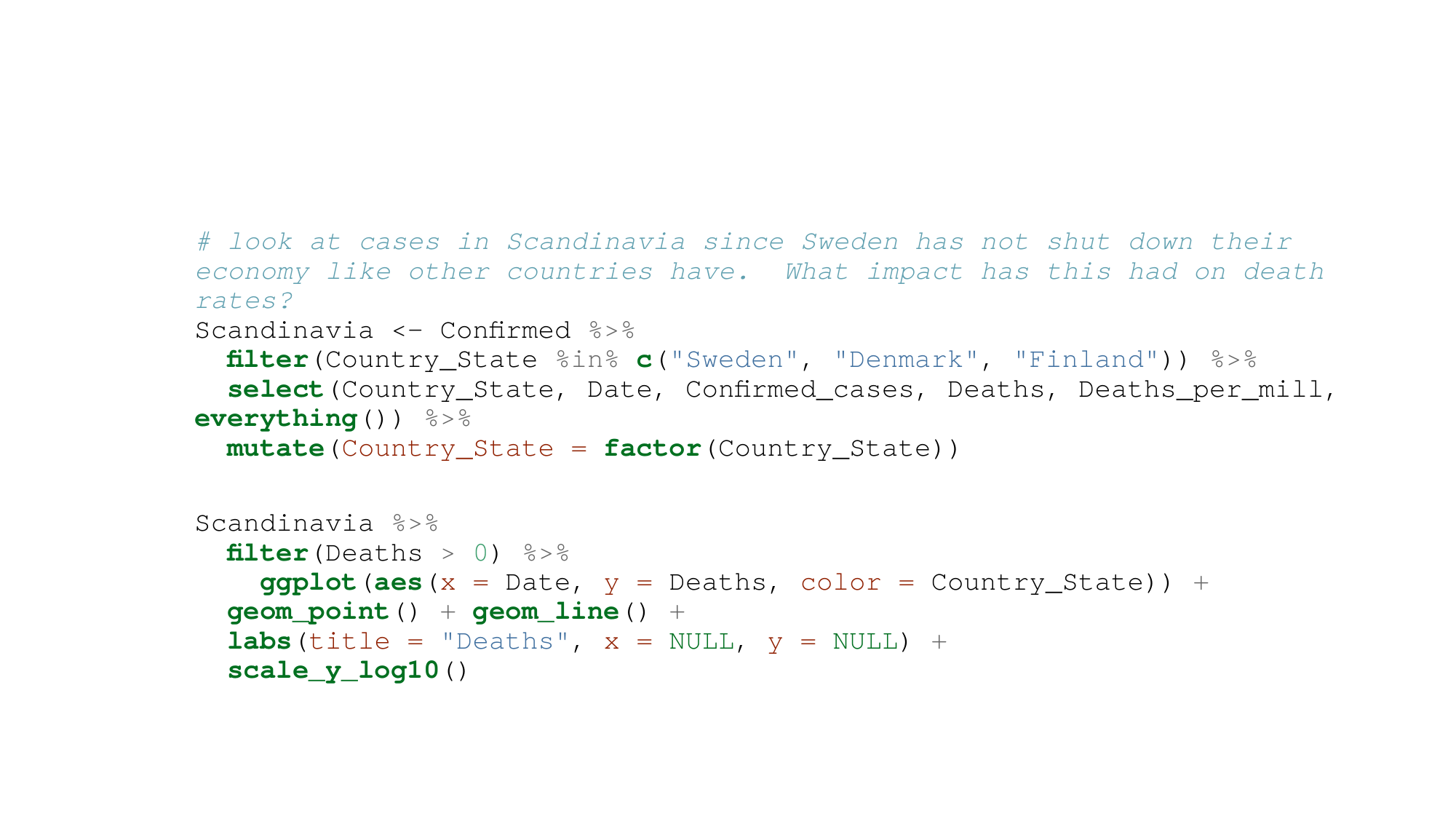

# look at cases in Scandinavia since Sweden has not shut down their economy like other countries have.  What impact has this had on death rates? Scandinavia <- Confirmed %>% filter(Country_State %in% c("Sweden", "Denmark", "Finland")) %>% select(Country_State, Date, Confirmed_cases, Deaths, Deaths_per_mill, everything()) %>% mutate(Country_State = factor(Country_State)) Scandinavia %>% filter(Deaths > 0) %>% ggplot(aes(x = Date, y = Deaths, color = Country_State)) + geom_point() + geom_line() + labs(title = "Deaths", x = NULL, y = NULL) + scale_y_log10()